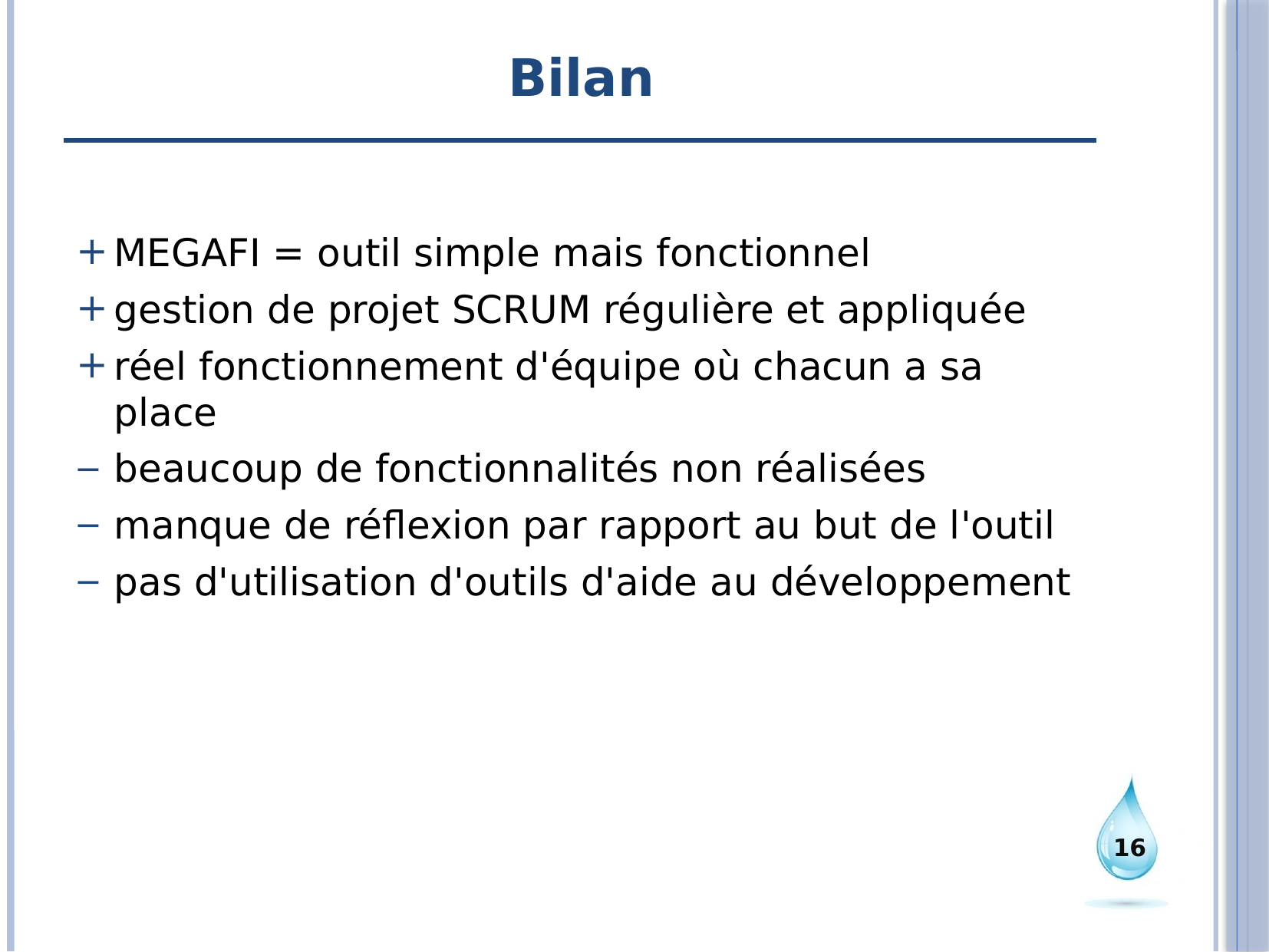

# Bilan
MEGAFI = outil simple mais fonctionnel
gestion de projet SCRUM régulière et appliquée
réel fonctionnement d'équipe où chacun a sa place
beaucoup de fonctionnalités non réalisées
manque de réflexion par rapport au but de l'outil
pas d'utilisation d'outils d'aide au développement

16